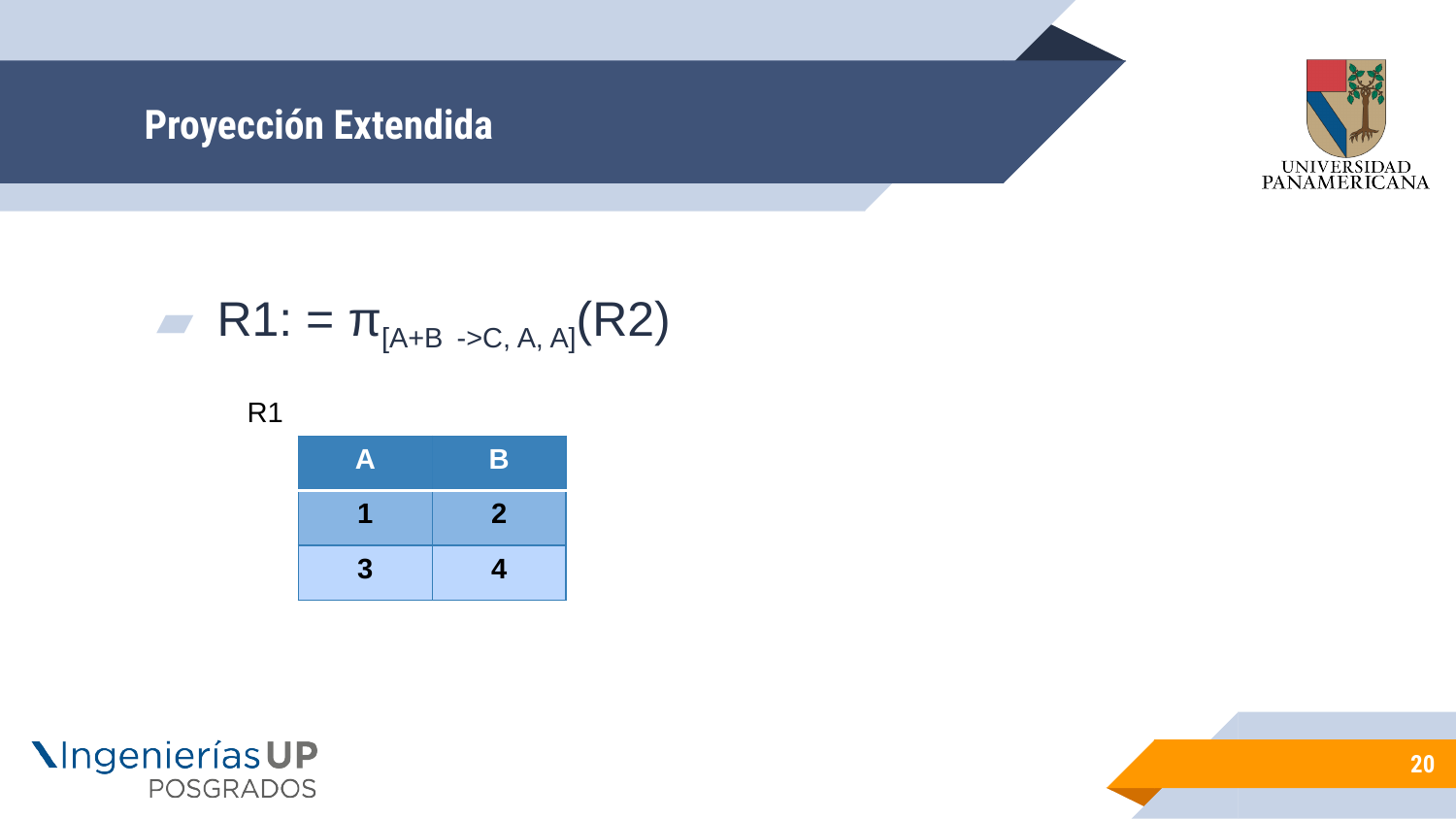

# Proyección Extendida
R1: = π[A+B ->C, A, A](R2)

R1
| A | B |
| --- | --- |
| 1 | 2 |
| 3 | 4 |
20